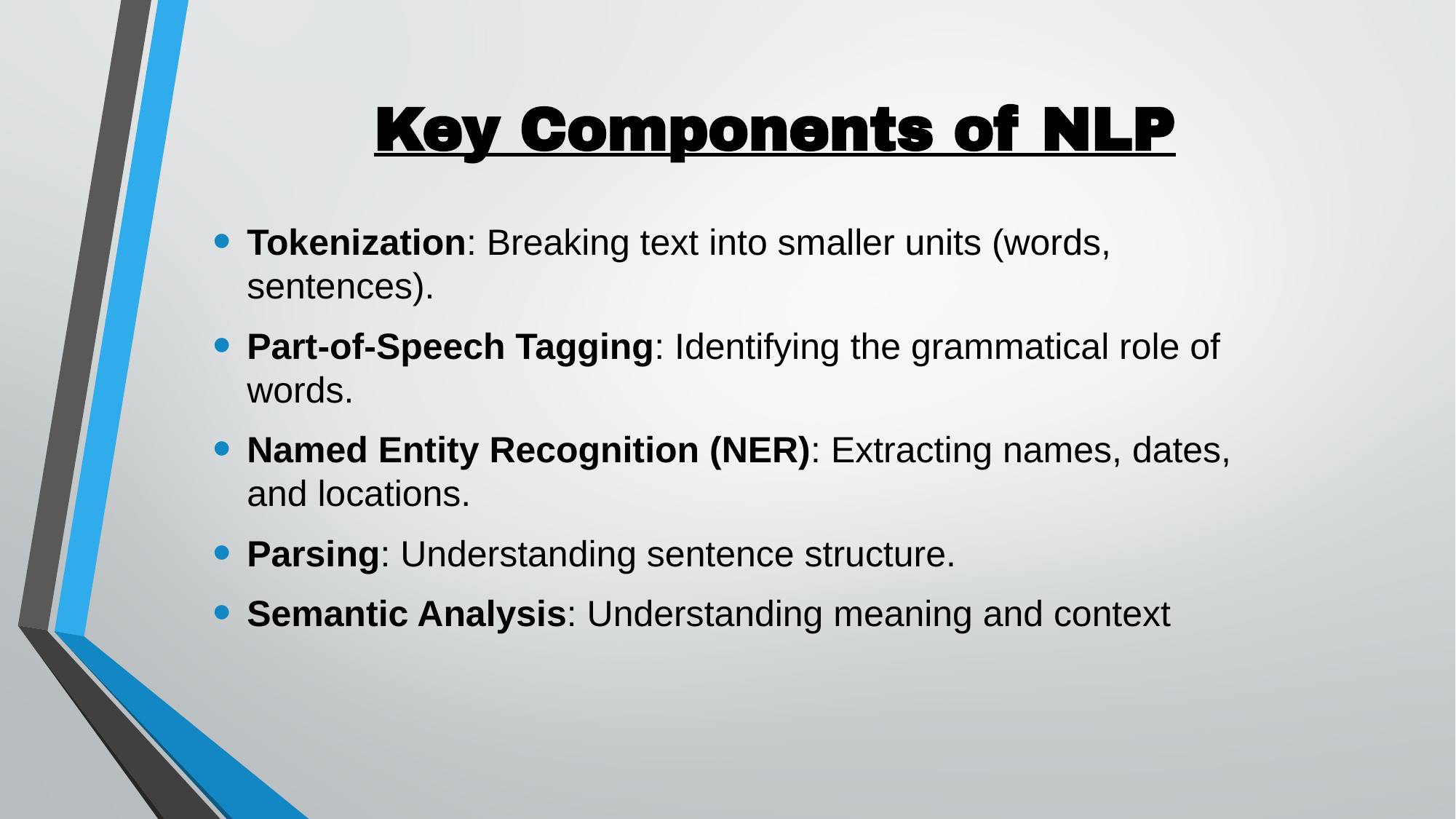

# Key Components of NLP
Tokenization: Breaking text into smaller units (words, sentences).
Part-of-Speech Tagging: Identifying the grammatical role of words.
Named Entity Recognition (NER): Extracting names, dates, and locations.
Parsing: Understanding sentence structure.
Semantic Analysis: Understanding meaning and context